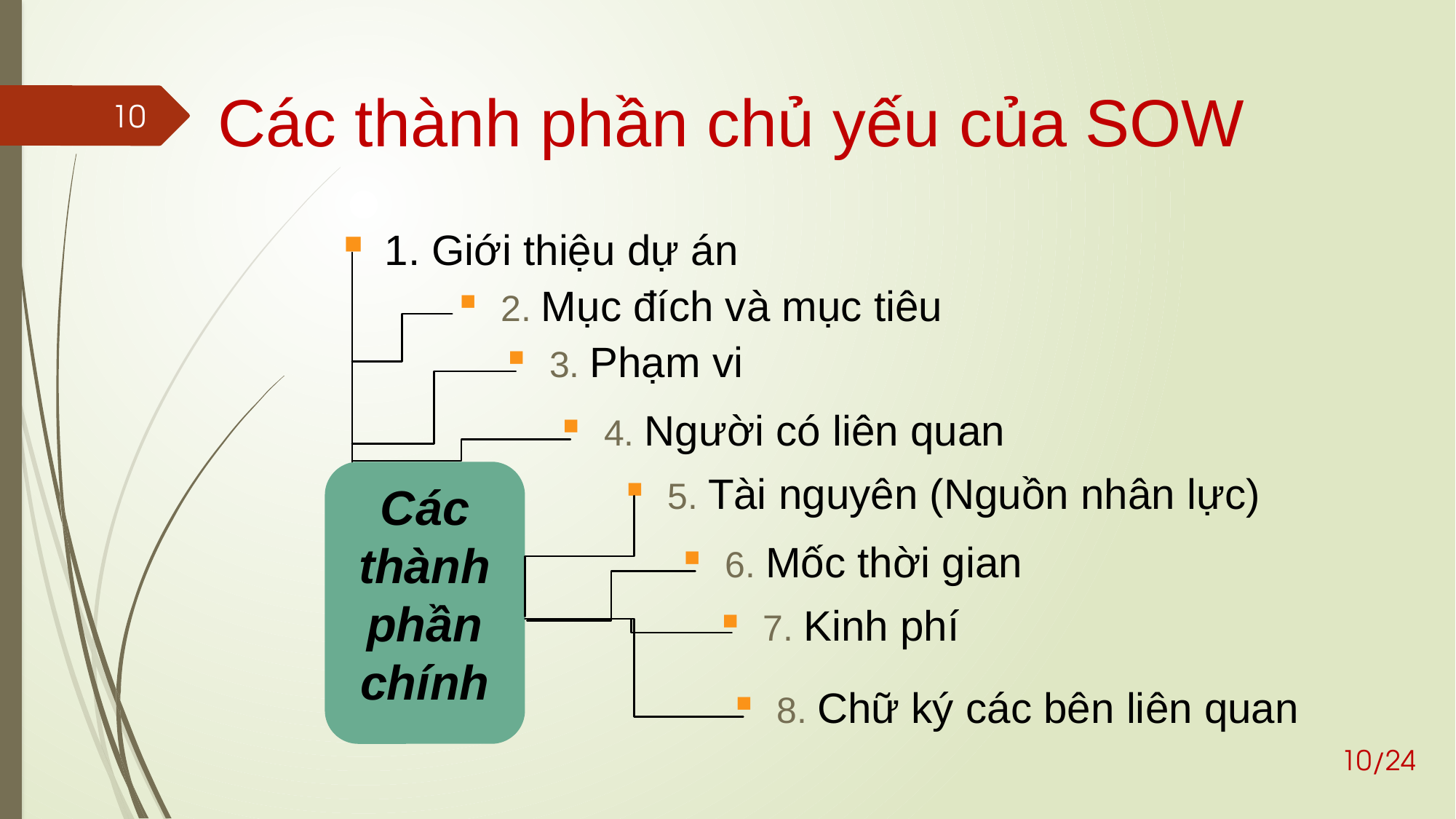

# Các thành phần chủ yếu của SOW
10
1. Giới thiệu dự án
2. Mục đích và mục tiêu
3. Phạm vi
4. Người có liên quan
Các thành phần chính
5. Tài nguyên (Nguồn nhân lực)
6. Mốc thời gian
7. Kinh phí
8. Chữ ký các bên liên quan
10/24